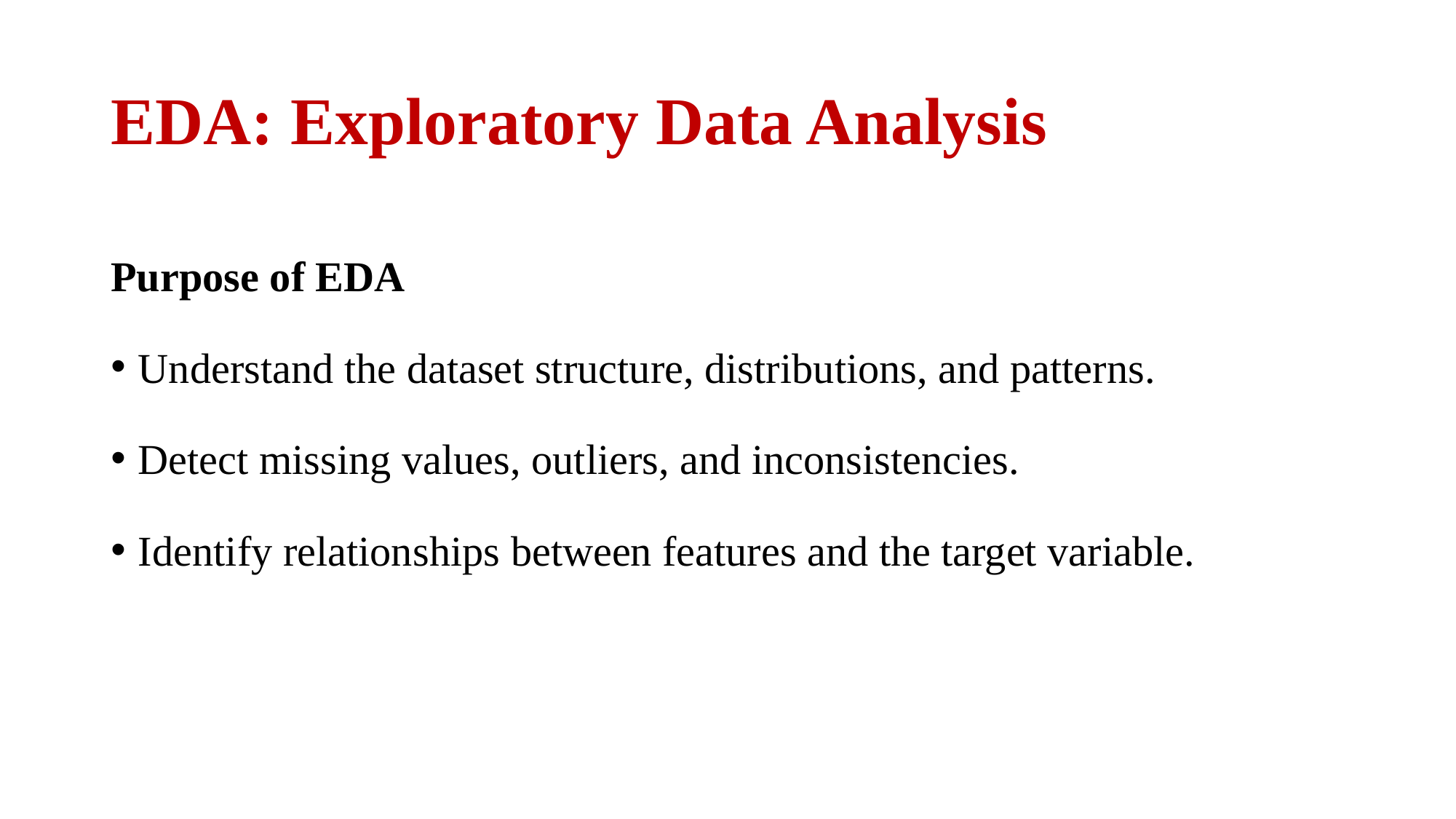

# EDA: Exploratory Data Analysis
Purpose of EDA
Understand the dataset structure, distributions, and patterns.
Detect missing values, outliers, and inconsistencies.
Identify relationships between features and the target variable.